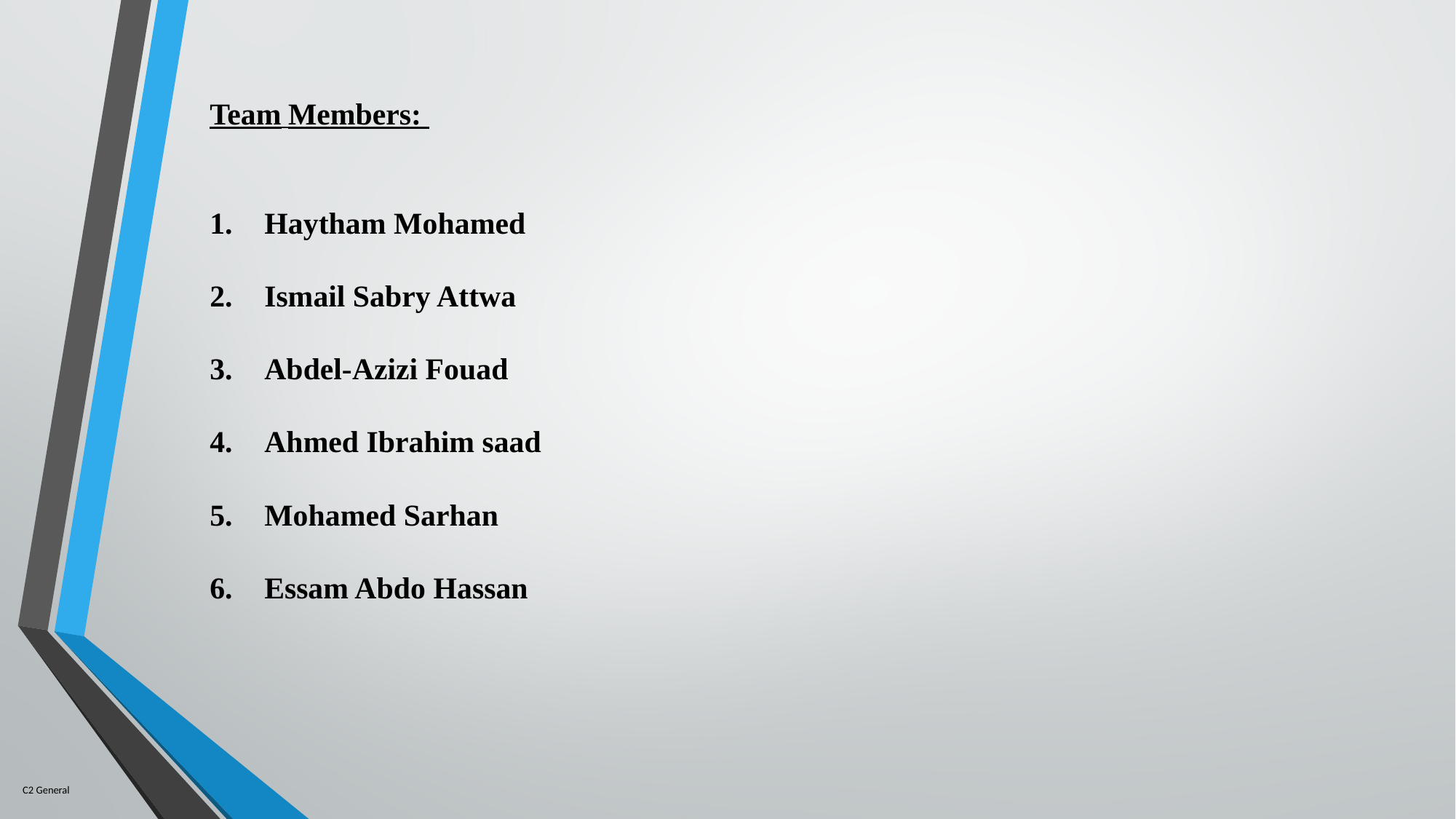

Team Members:

Haytham Mohamed
Ismail Sabry Attwa
Abdel-Azizi Fouad
Ahmed Ibrahim saad
Mohamed Sarhan
Essam Abdo Hassan